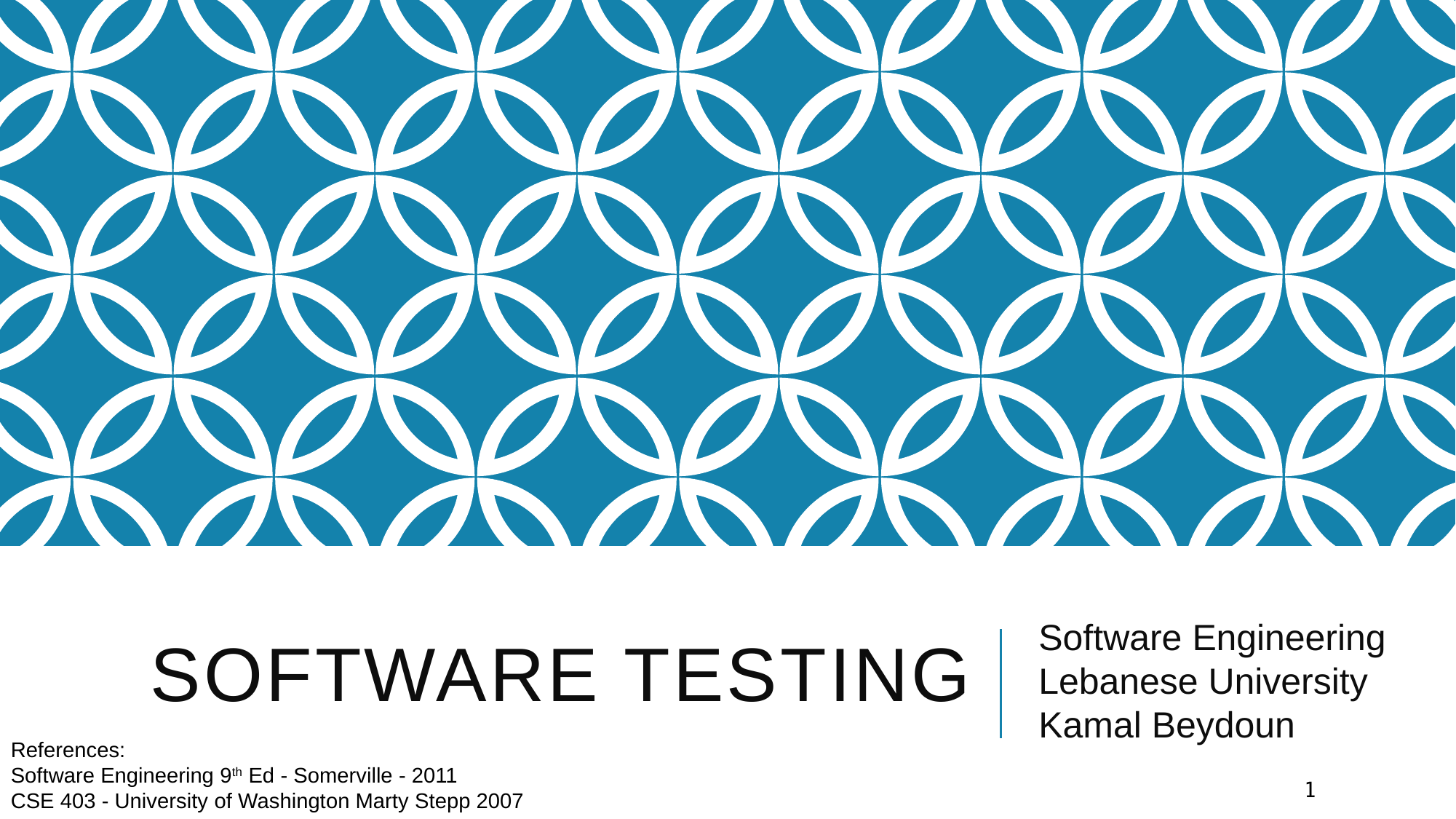

# Software Testing
Software Engineering
Lebanese University
Kamal Beydoun
References:
Software Engineering 9th Ed - Somerville - 2011
CSE 403 - University of Washington Marty Stepp 2007
1